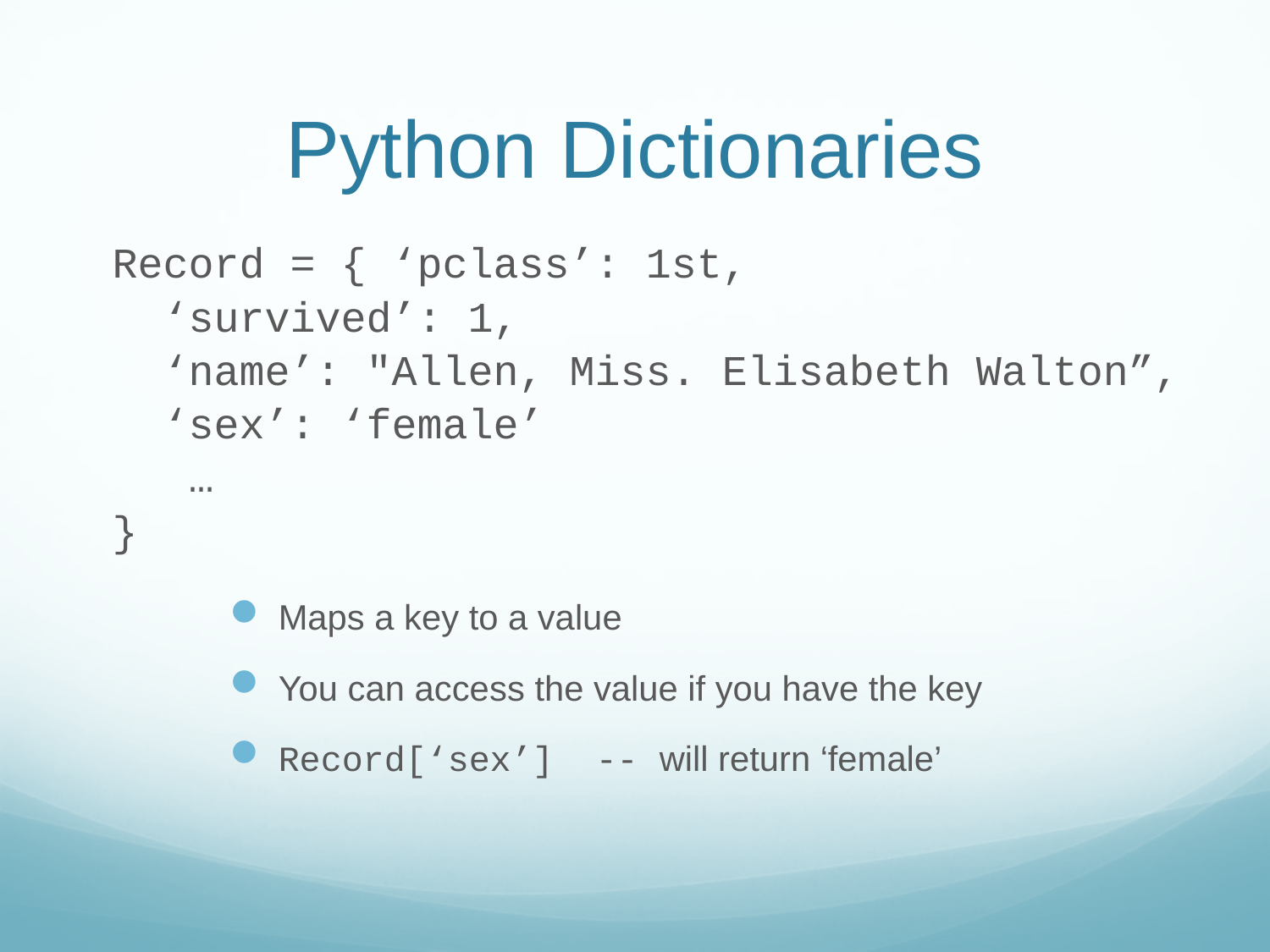

# Python Dictionaries
Record = { ‘pclass’: 1st,
  ‘survived’: 1,
  ‘name’: "Allen, Miss. Elisabeth Walton”,
  ‘sex’: ‘female’
   …
}

Maps a key to a value
You can access the value if you have the key
Record[‘sex’]  -- will return ‘female’